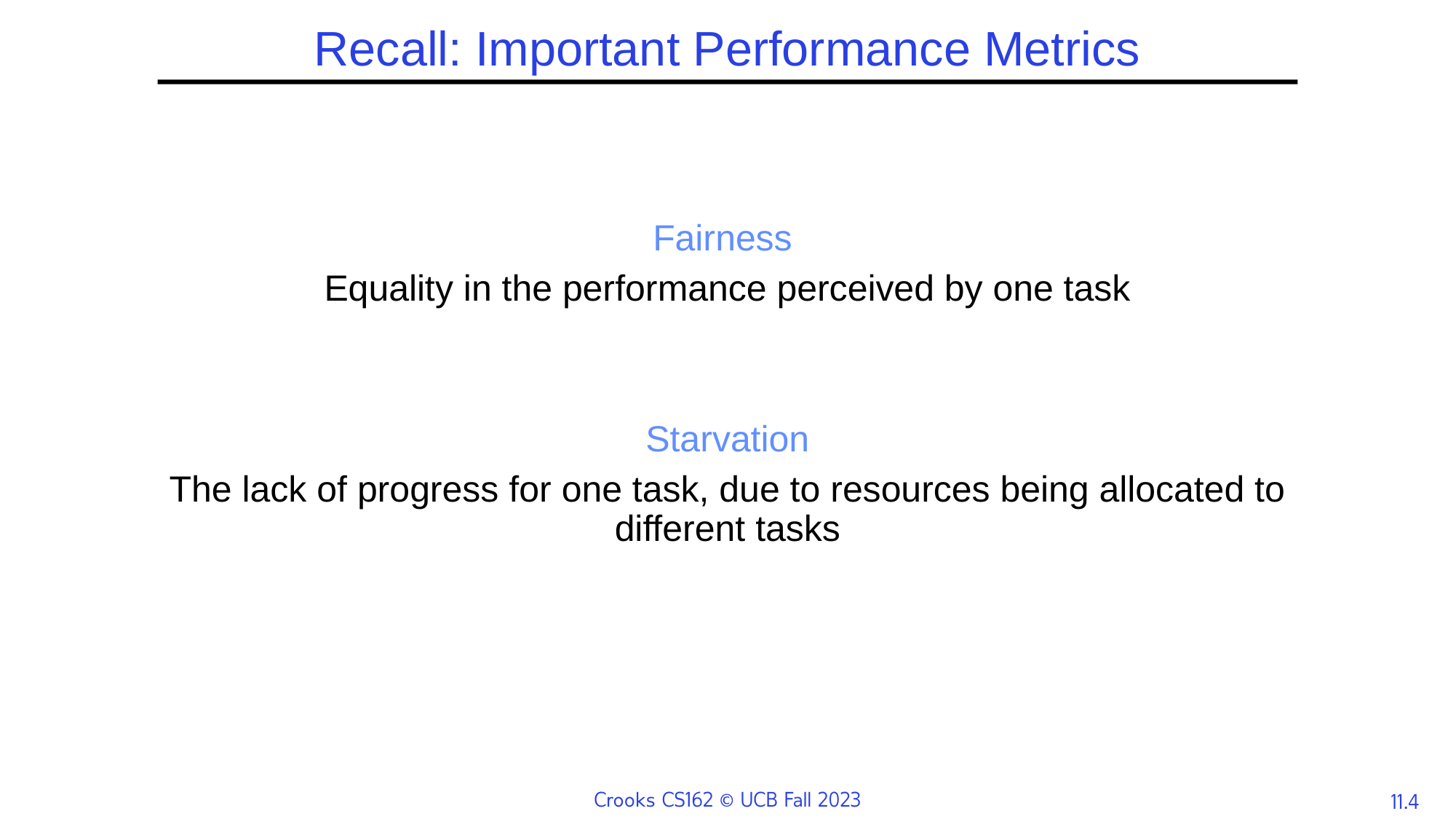

# Recall: Important Performance Metrics

Fairness
Equality in the performance perceived by one task

Starvation
The lack of progress for one task, due to resources being allocated to different tasks